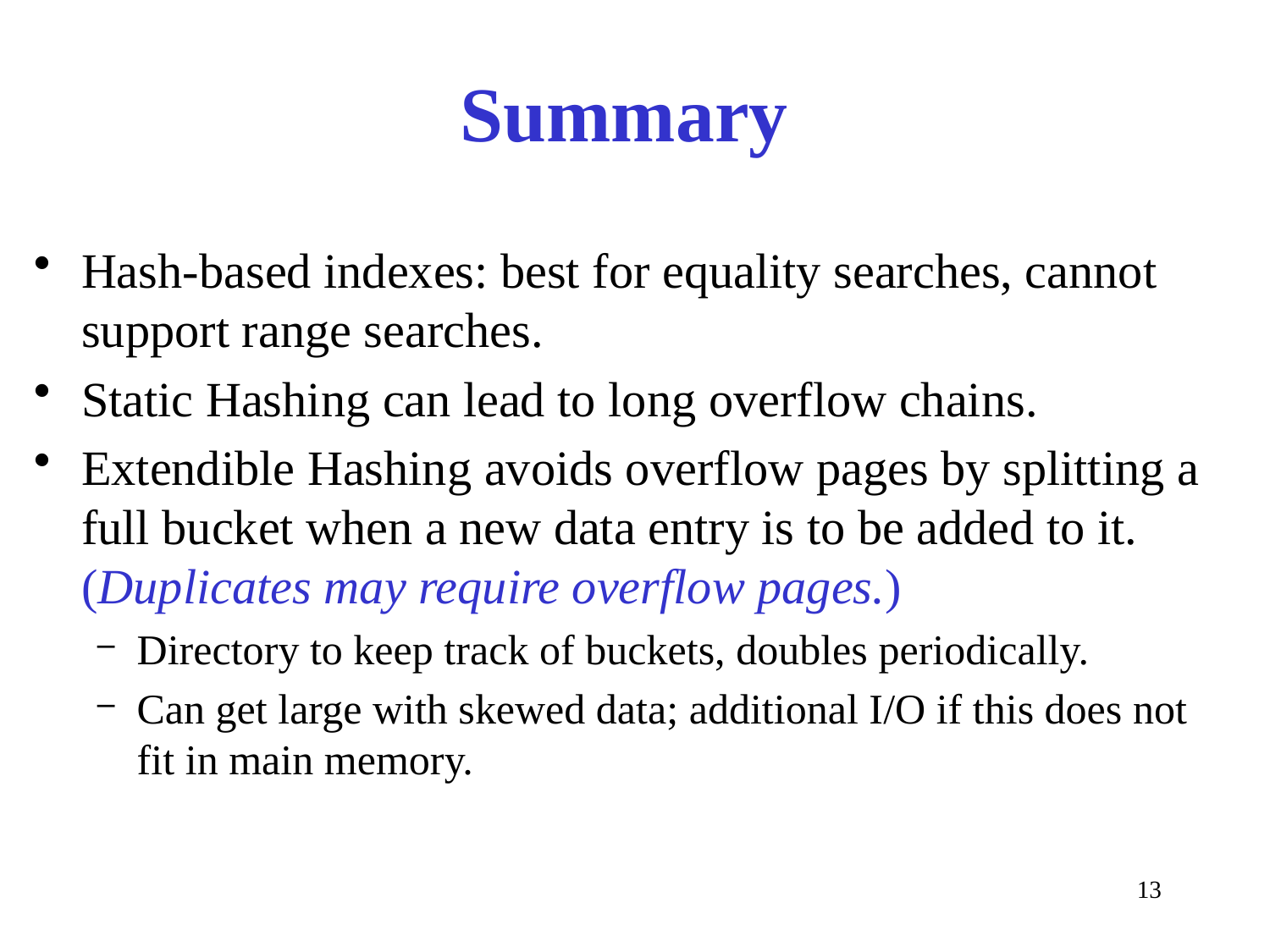

# Summary
Hash-based indexes: best for equality searches, cannot support range searches.
Static Hashing can lead to long overflow chains.
Extendible Hashing avoids overflow pages by splitting a full bucket when a new data entry is to be added to it.  (Duplicates may require overflow pages.)
Directory to keep track of buckets, doubles periodically.
Can get large with skewed data; additional I/O if this does not fit in main memory.

13